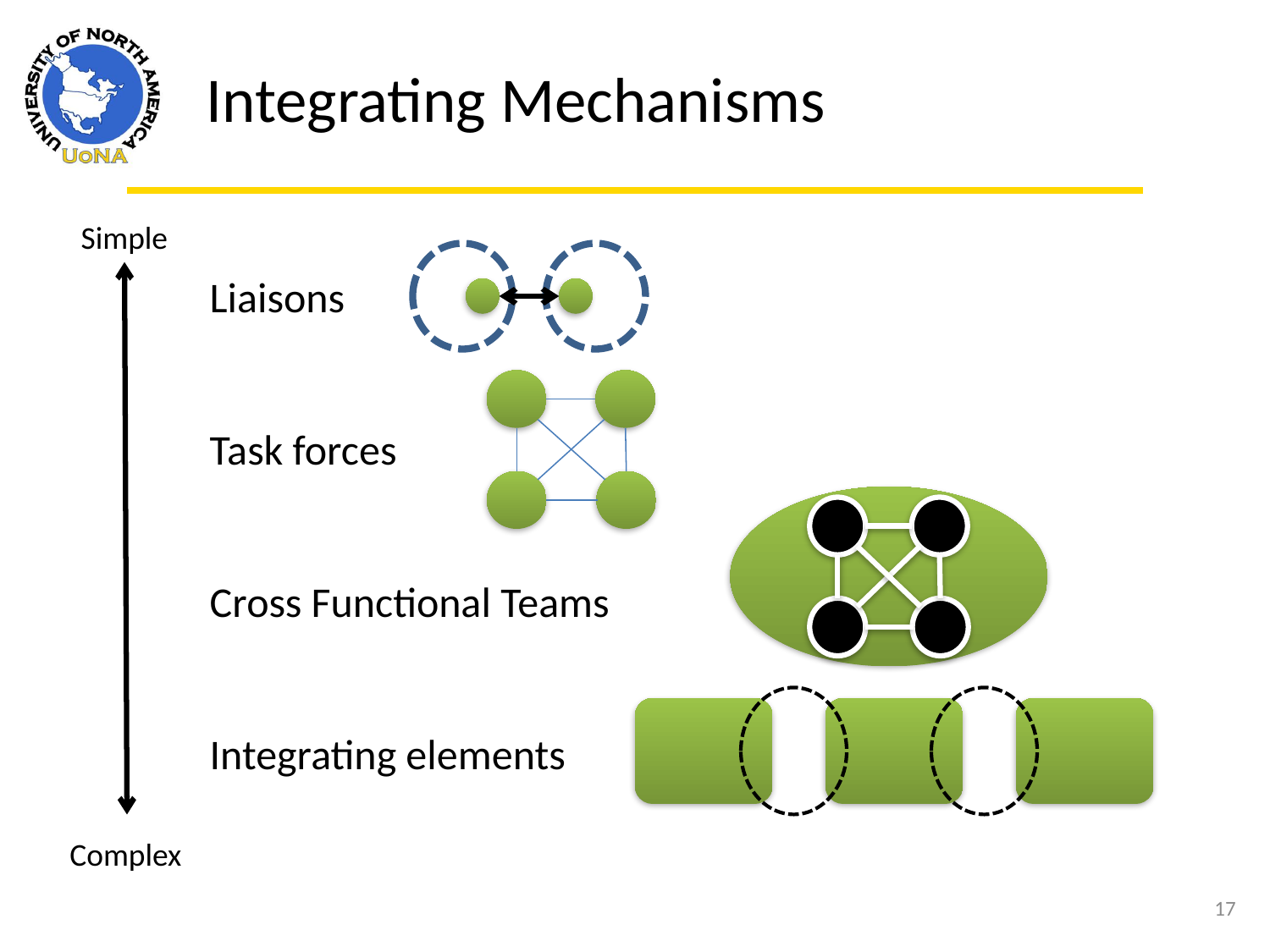

Integrating Mechanisms
Simple

Liaisons

Task forces

Cross Functional Teams

Integrating elements

Complex
17